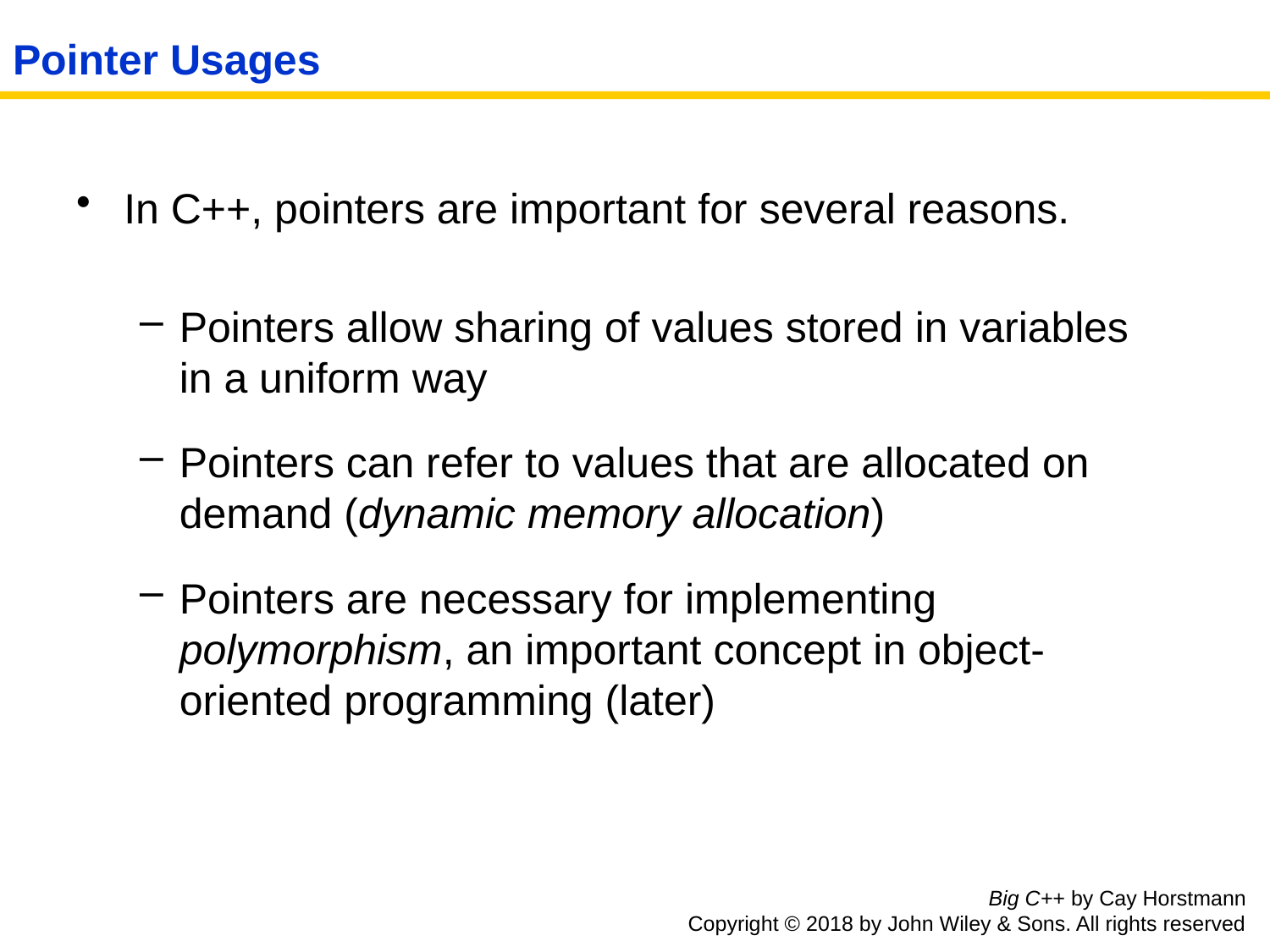

# Pointer Usages
In C++, pointers are important for several reasons.
Pointers allow sharing of values stored in variables
in a uniform way
Pointers can refer to values that are allocated on demand (dynamic memory allocation)
Pointers are necessary for implementing polymorphism, an important concept in object-oriented programming (later)
Big C++ by Cay Horstmann
Copyright © 2018 by John Wiley & Sons. All rights reserved